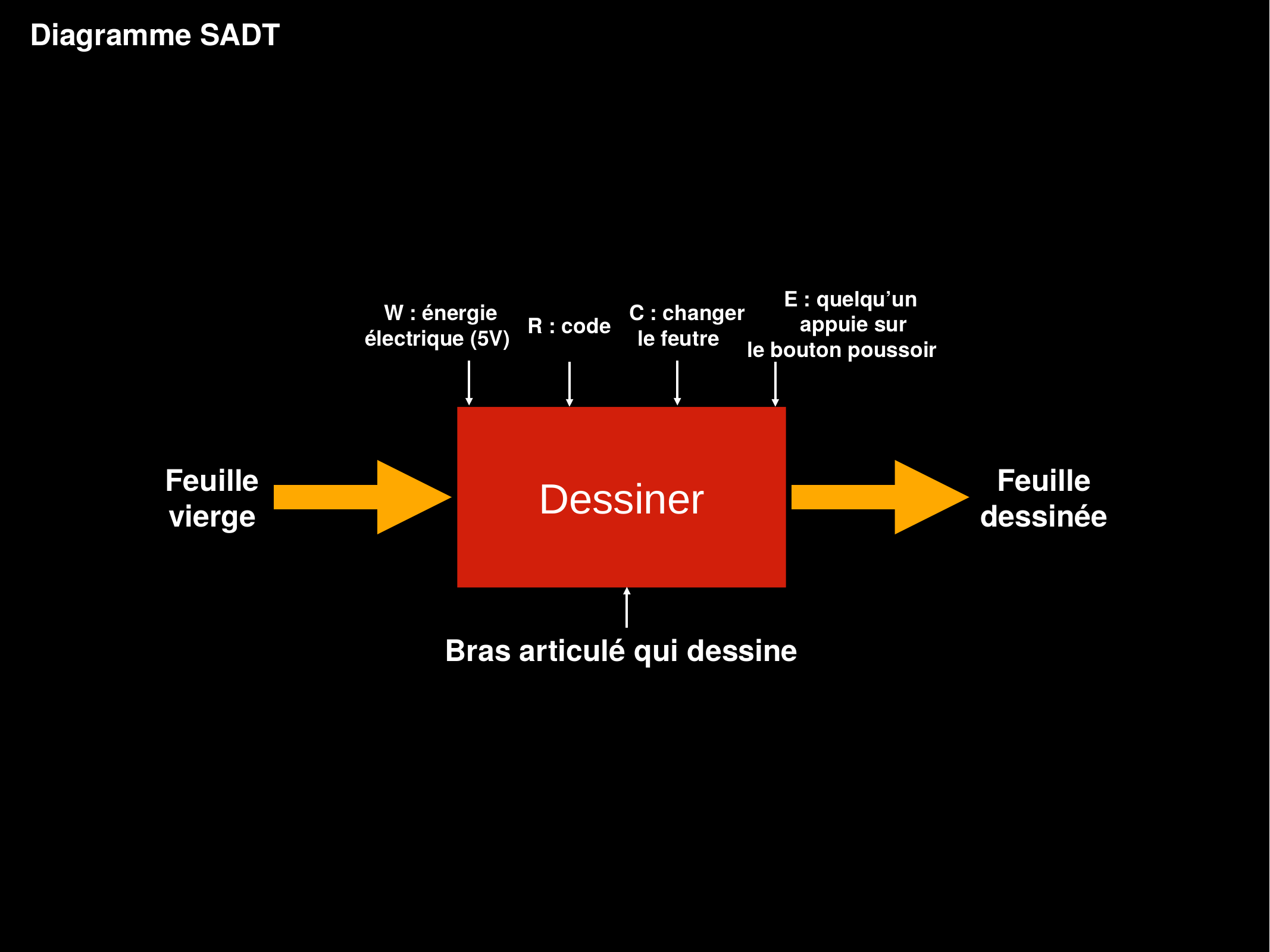

Diagramme SADT
E : quelqu’un
 appuie sur
le bouton poussoir
W : énergie
 électrique (5V)
C : changer
le feutre
R : code

Dessiner
Feuille
vierge
Feuille
dessinée

Bras articulé qui dessine